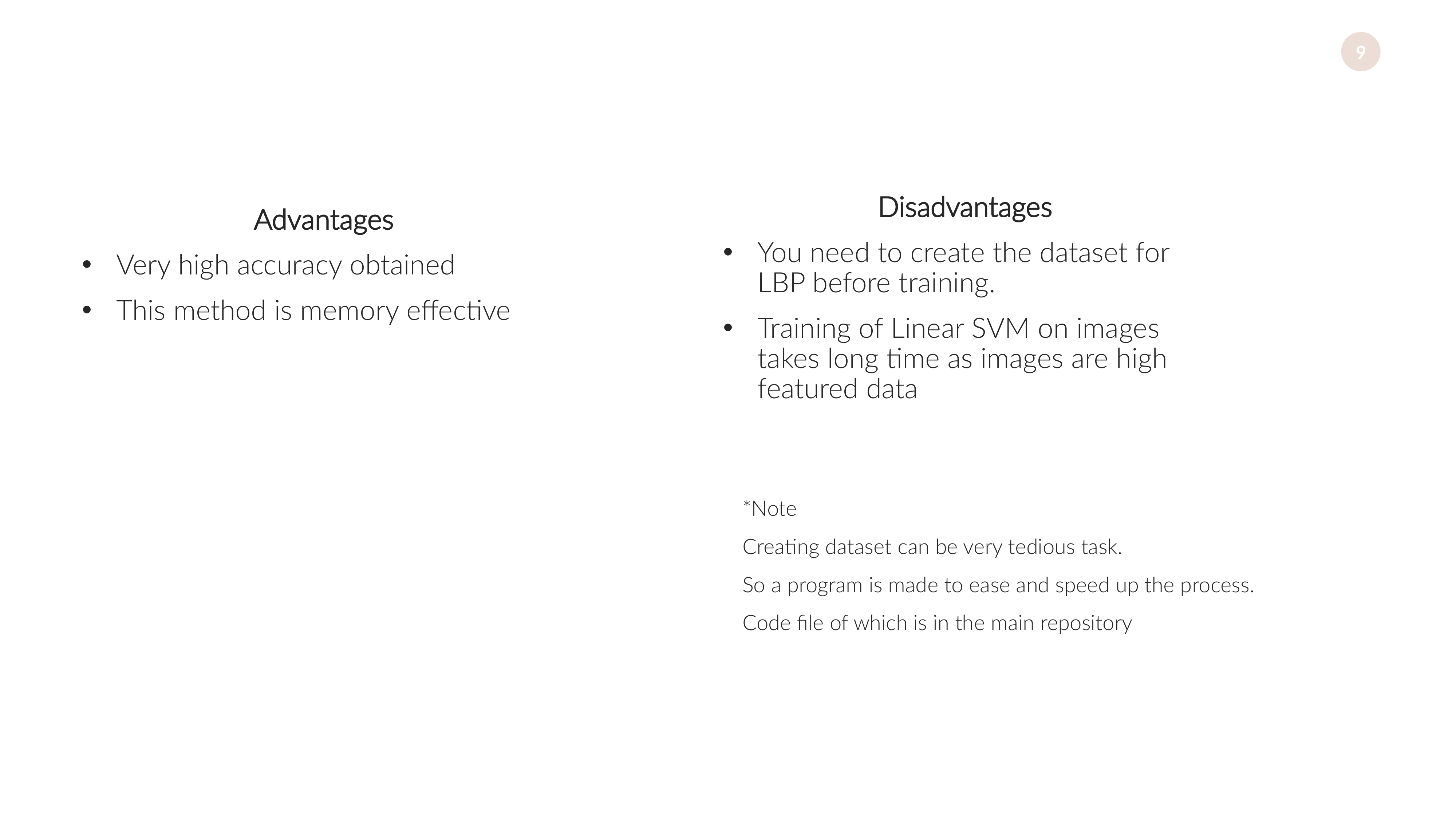

Advantages
Very high accuracy obtained
This method is memory effective

Disadvantages
You need to create the dataset for LBP before training.
Training of Linear SVM on images takes long time as images are high featured data
*Note
Creating dataset can be very tedious task.
So a program is made to ease and speed up the process.
Code file of which is in the main repository